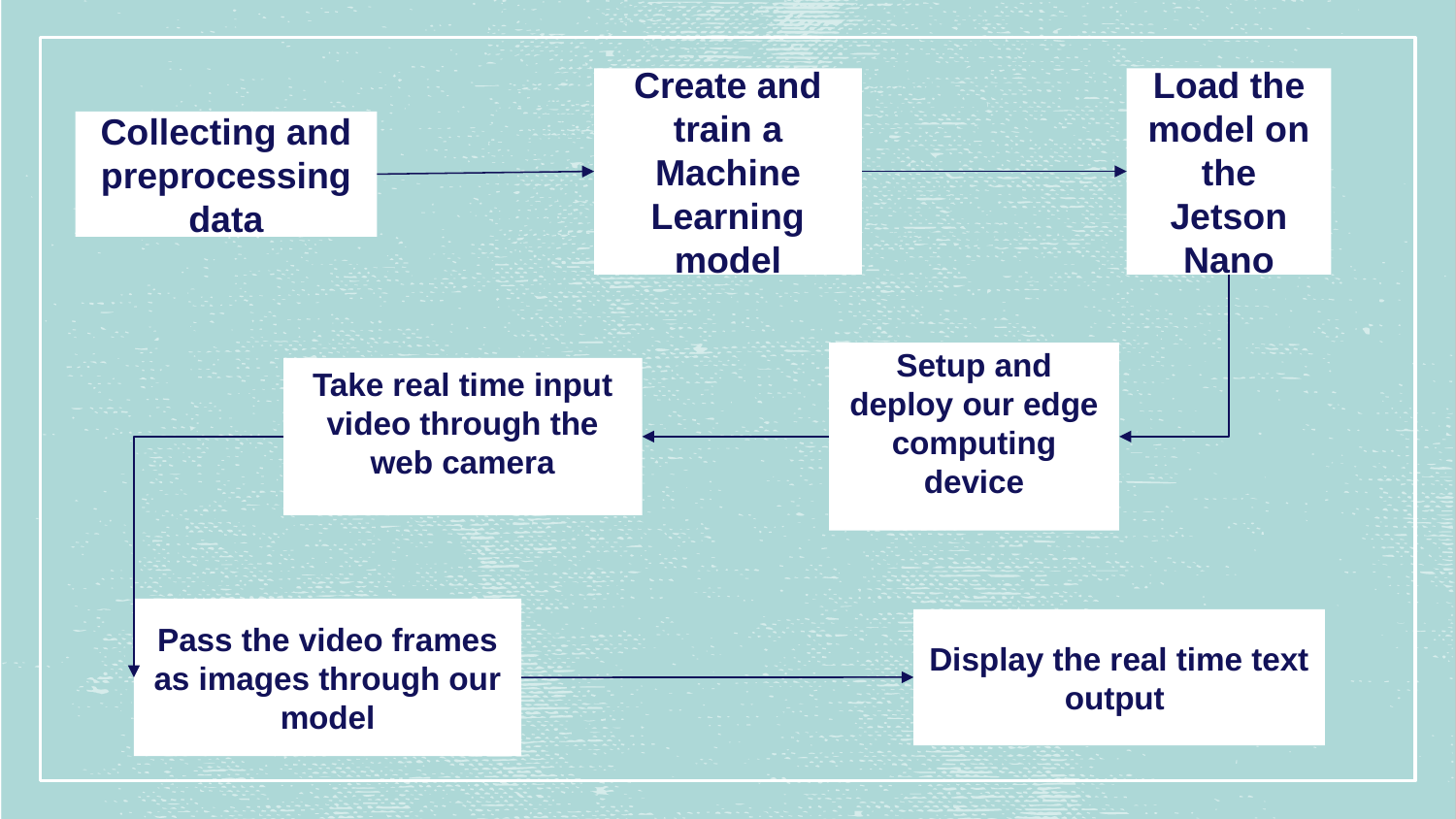

Create and train a Machine Learning model
Load the model on the Jetson Nano
Collecting and preprocessing data
Setup and deploy our edge computing device

Take real time input video through the web camera

Pass the video frames as images through our model
Display the real time text output